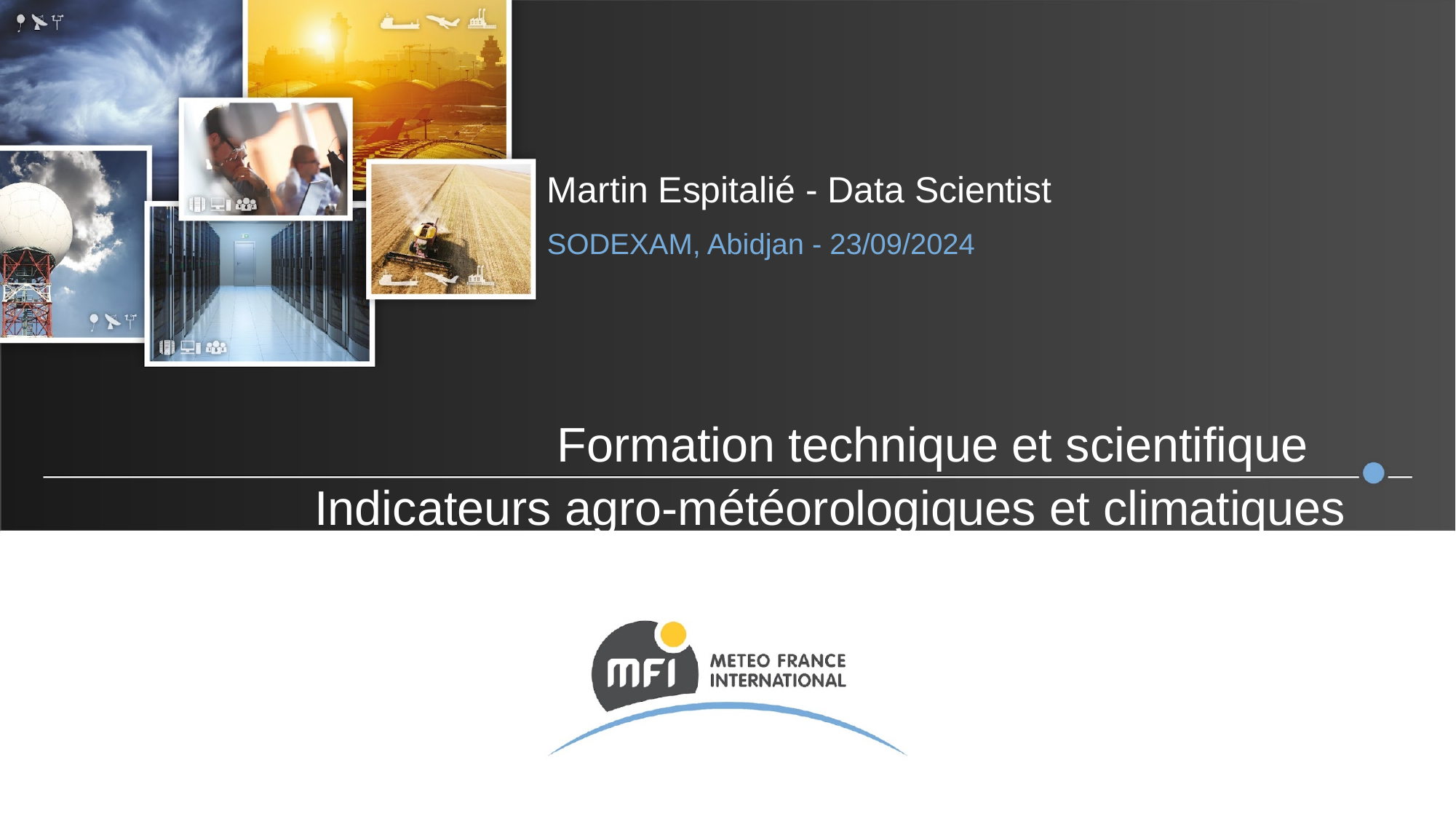

Martin Espitalié - Data Scientist
SODEXAM, Abidjan - 23/09/2024
# Formation technique et scientifique
Indicateurs agro-météorologiques et climatiques